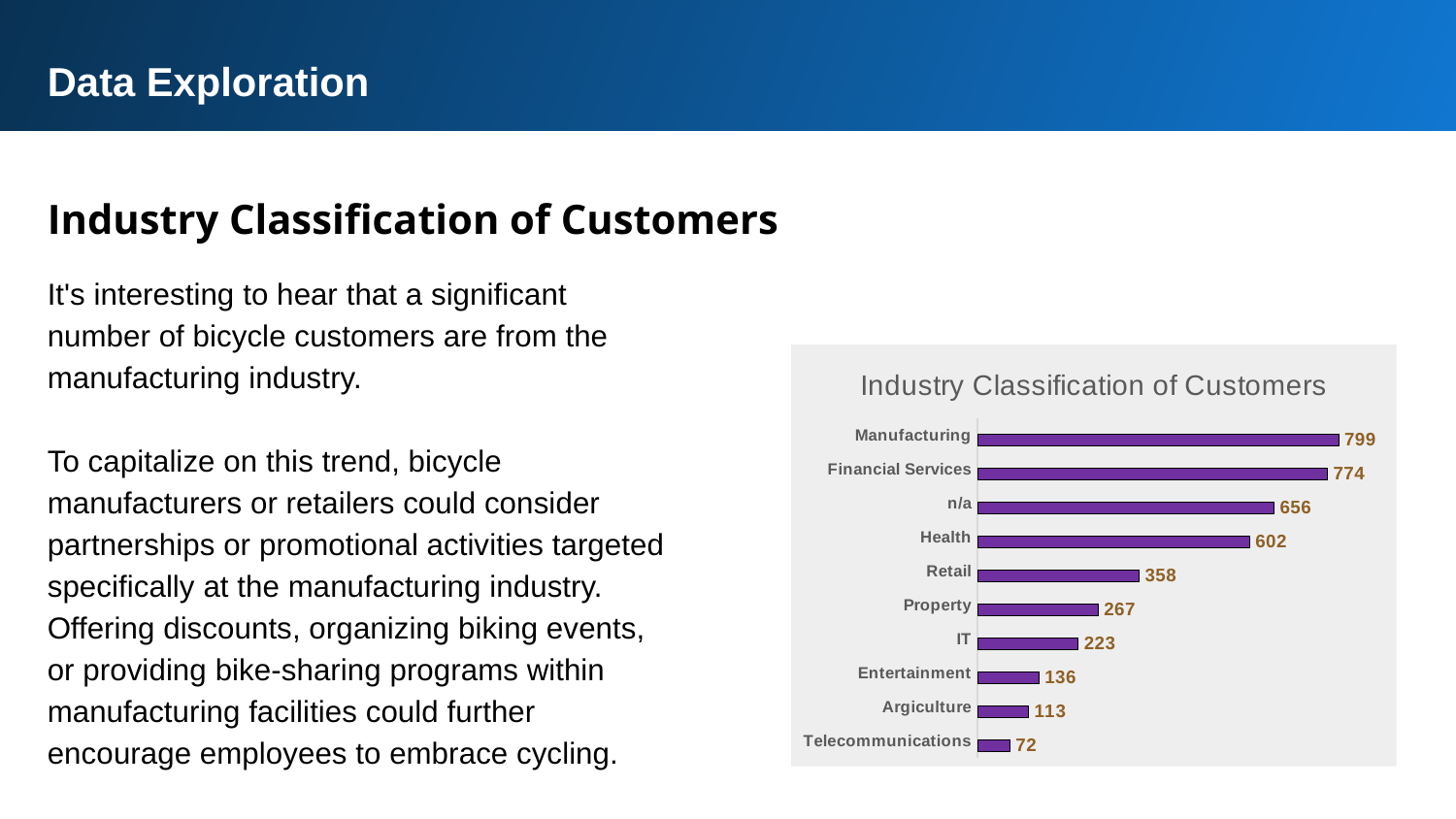

Data Exploration
Industry Classification of Customers
It's interesting to hear that a significant number of bicycle customers are from the manufacturing industry.

To capitalize on this trend, bicycle manufacturers or retailers could consider partnerships or promotional activities targeted specifically at the manufacturing industry. Offering discounts, organizing biking events, or providing bike-sharing programs within manufacturing facilities could further encourage employees to embrace cycling.

### Chart: Industry Classification of Customers

| Category | Count | Column1 |
|---|---|---|
| Telecommunications | 72.0 | None |
| Argiculture | 113.0 | None |
| Entertainment | 136.0 | None |
| IT | 223.0 | None |
| Property | 267.0 | None |
| Retail | 358.0 | None |
| Health | 602.0 | None |
| n/a | 656.0 | None |
| Financial Services | 774.0 | None |
| Manufacturing | 799.0 | None |